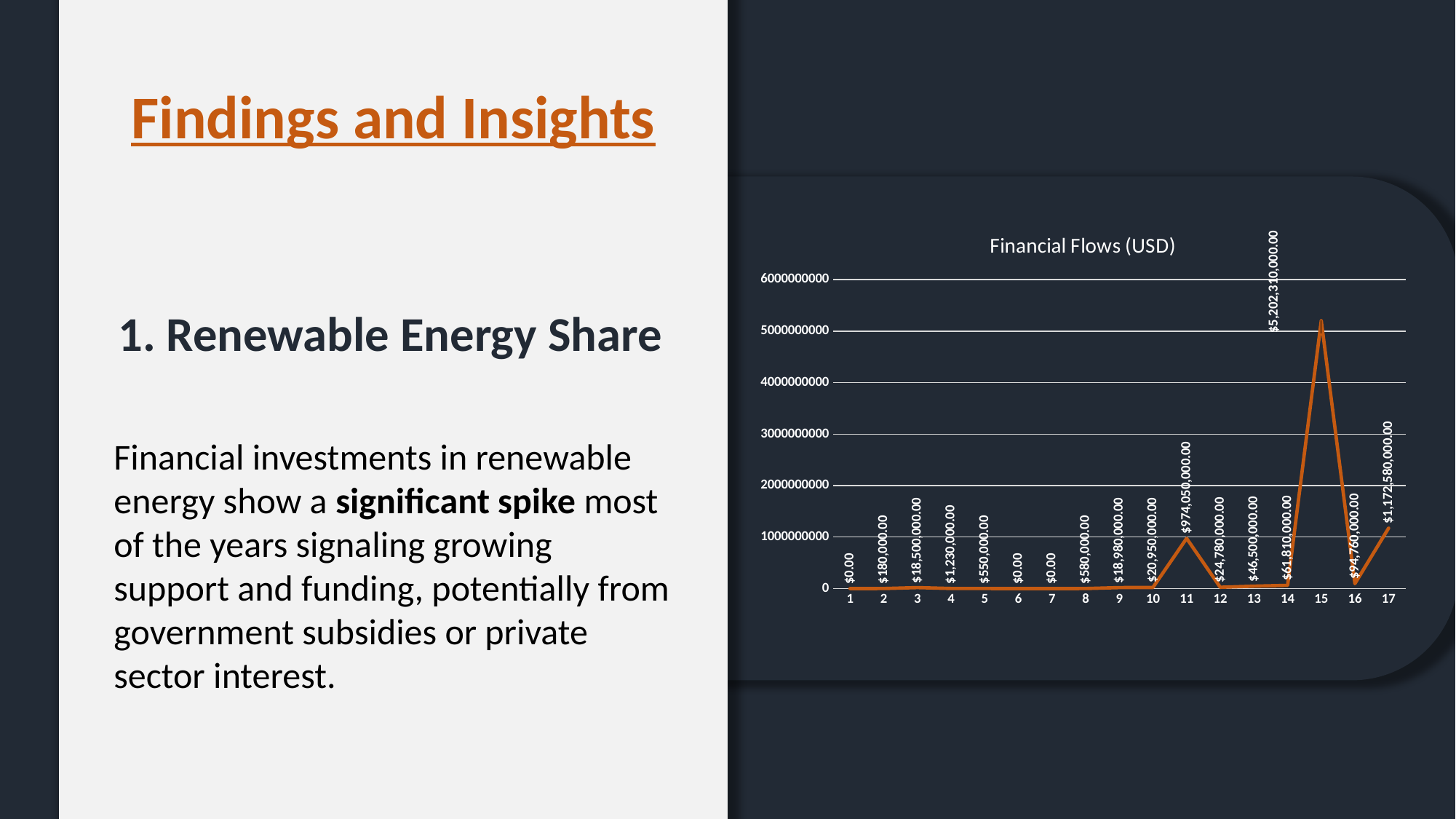

Findings and Insights

### Chart:

| Category | Financial Flows (USD) |
|---|---|
1. Renewable Energy Share
Financial investments in renewable energy show a significant spike most of the years signaling growing support and funding, potentially from government subsidies or private sector interest.